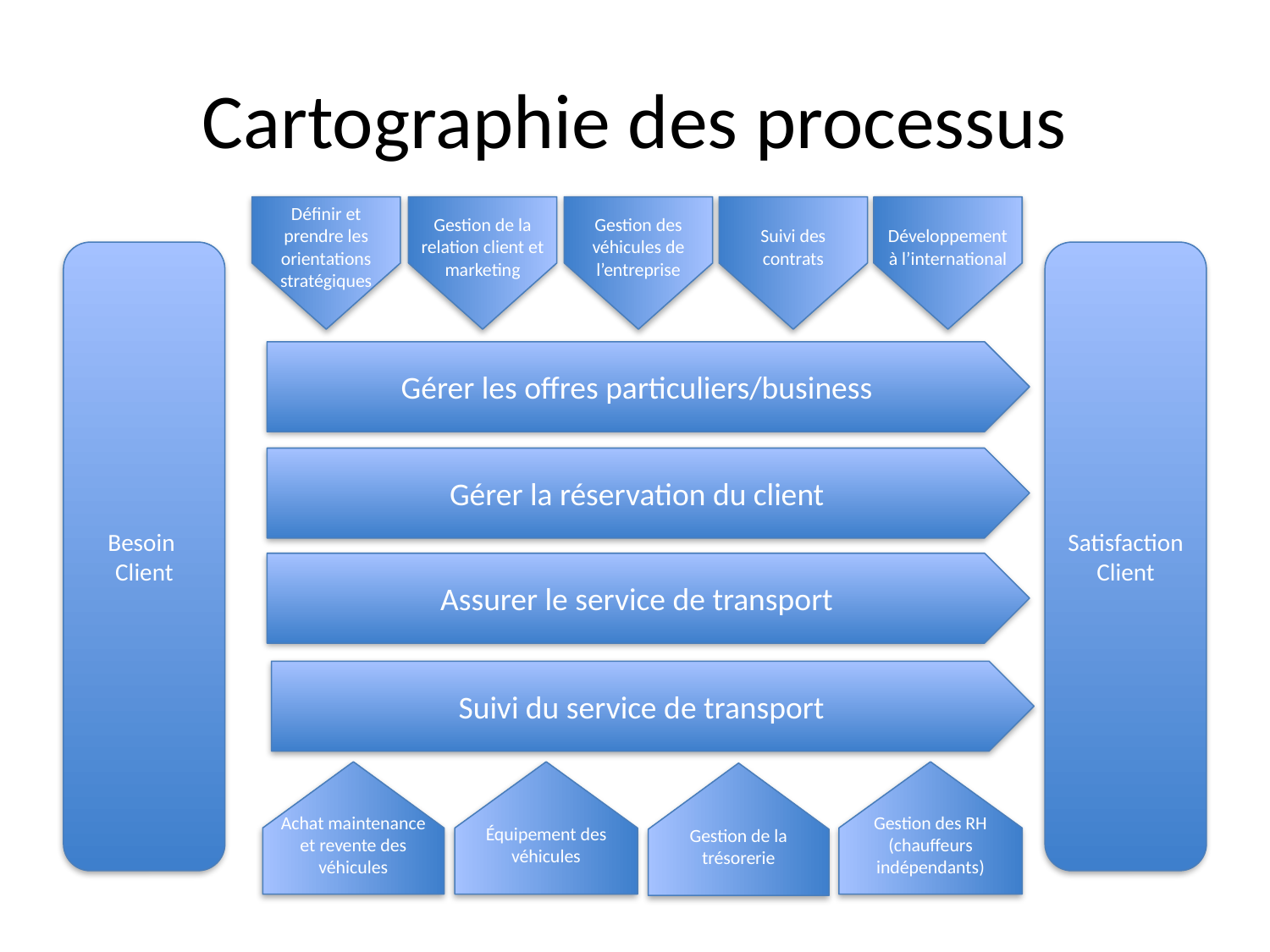

# Cartographie des processus
Gestion de la relation client et marketing
Suivi des contrats
Développement à l’international
Définir et prendre les orientations stratégiques
Gestion des véhicules de l’entreprise
Besoin
Client
Satisfaction
Client
Gérer les offres particuliers/business
Gérer la réservation du client
Assurer le service de transport
Suivi du service de transport
Gestion des RH (chauffeurs indépendants)
Équipement des véhicules
Achat maintenance et revente des véhicules
Gestion de la trésorerie